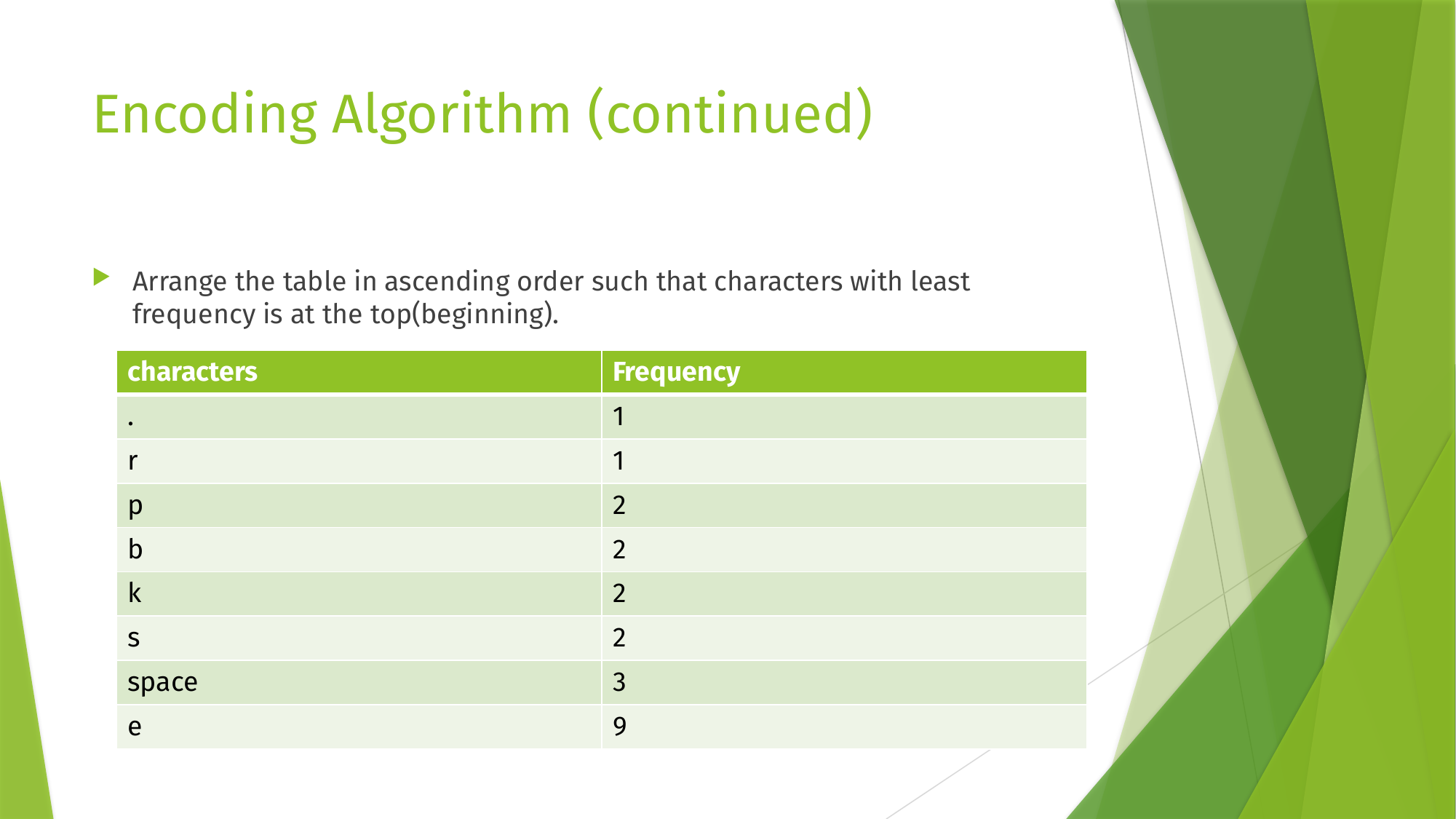

# Encoding Algorithm (continued)
Arrange the table in ascending order such that characters with least frequency is at the top(beginning).

| characters | Frequency |
| --- | --- |
| . | 1 |
| r | 1 |
| p | 2 |
| b | 2 |
| k | 2 |
| s | 2 |
| space | 3 |
| e | 9 |